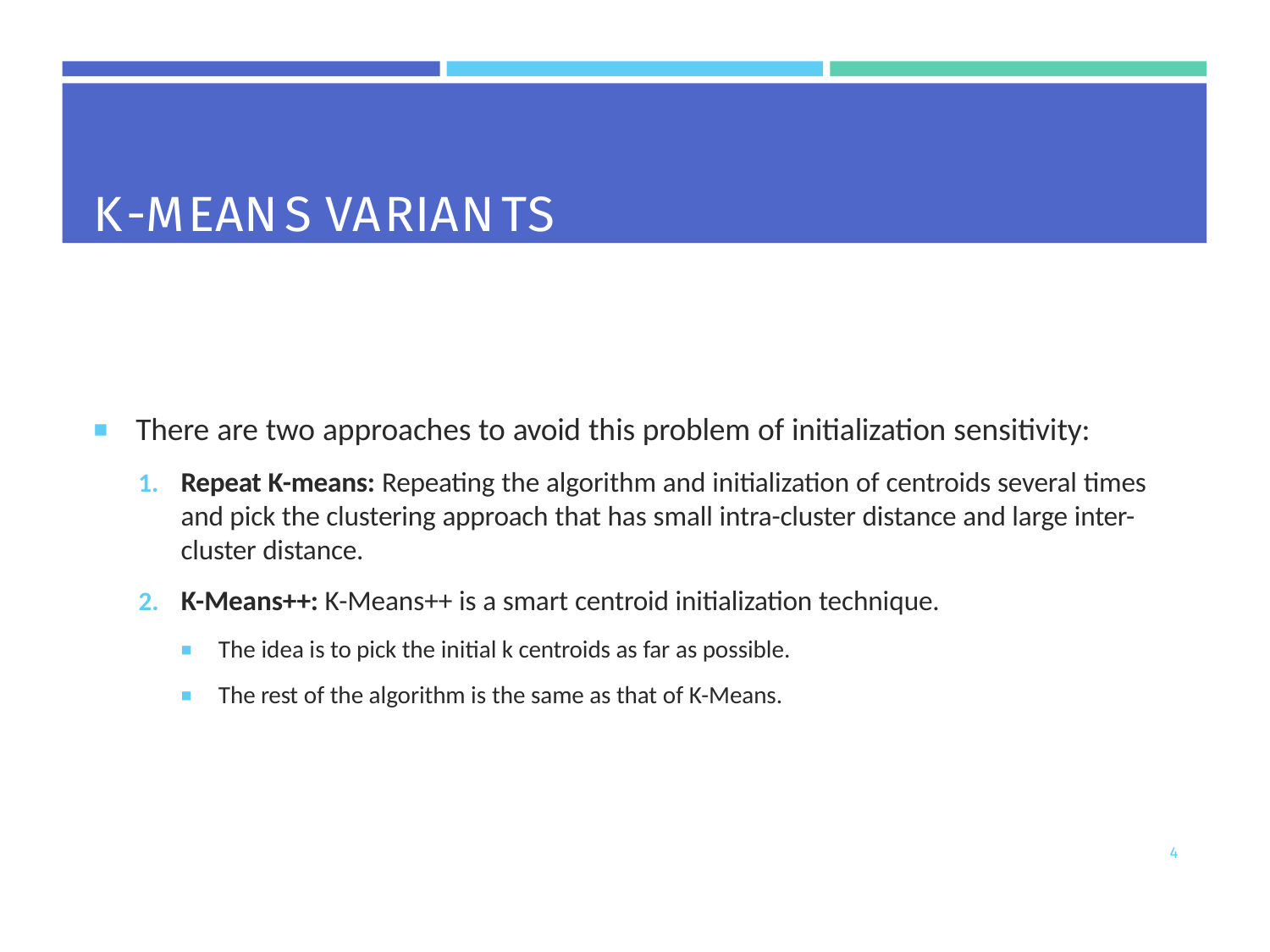

# K-MEANS VARIANTS
There are two approaches to avoid this problem of initialization sensitivity:
Repeat K-means: Repeating the algorithm and initialization of centroids several times  and pick the clustering approach that has small intra-cluster distance and large inter-  cluster distance.
K-Means++: K-Means++ is a smart centroid initialization technique.
The idea is to pick the initial k centroids as far as possible.
The rest of the algorithm is the same as that of K-Means.
4